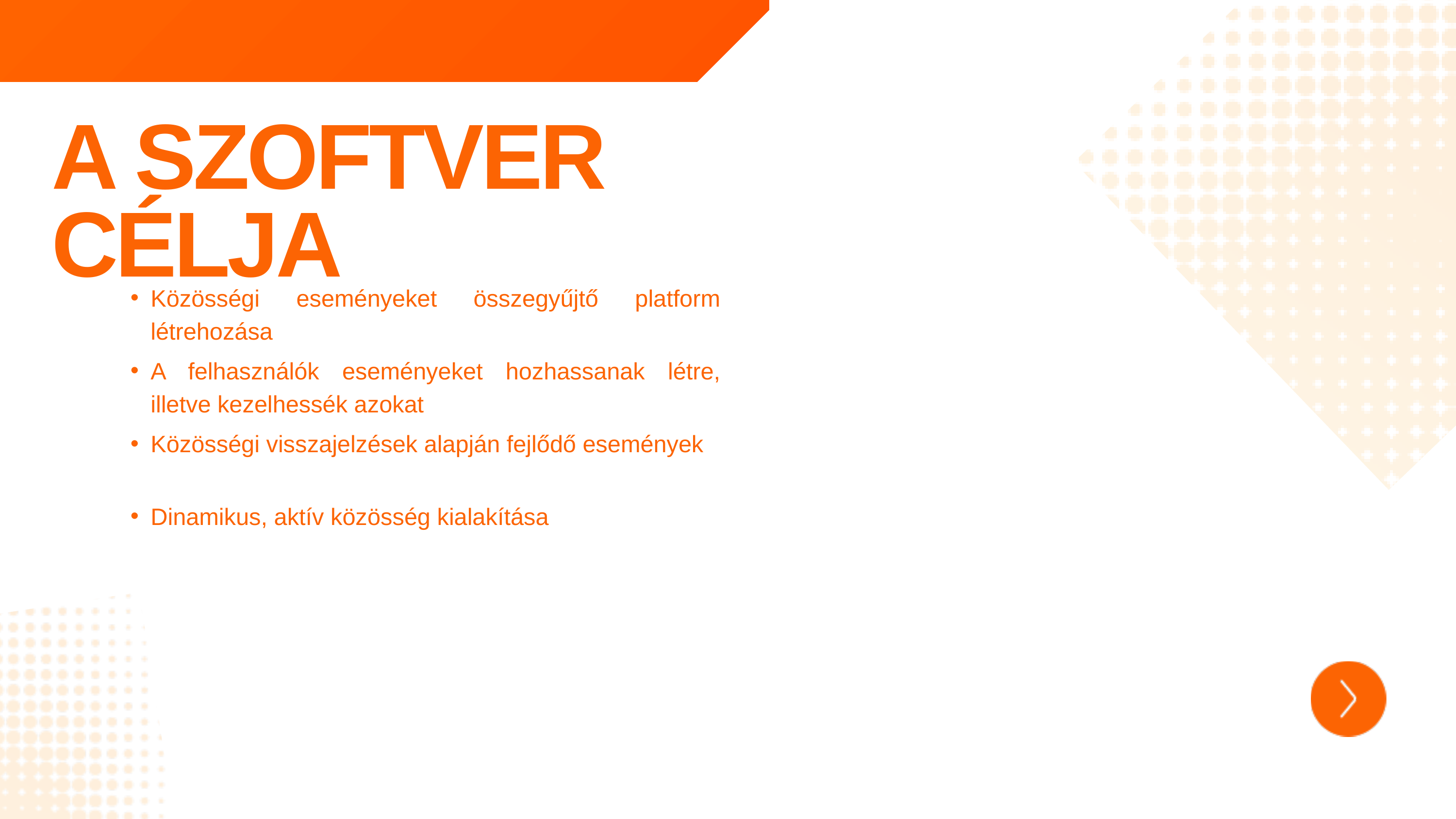

A SZOFTVER CÉLJA
Közösségi eseményeket összegyűjtő platform létrehozása
A felhasználók eseményeket hozhassanak létre, illetve kezelhessék azokat
Közösségi visszajelzések alapján fejlődő események
Dinamikus, aktív közösség kialakítása